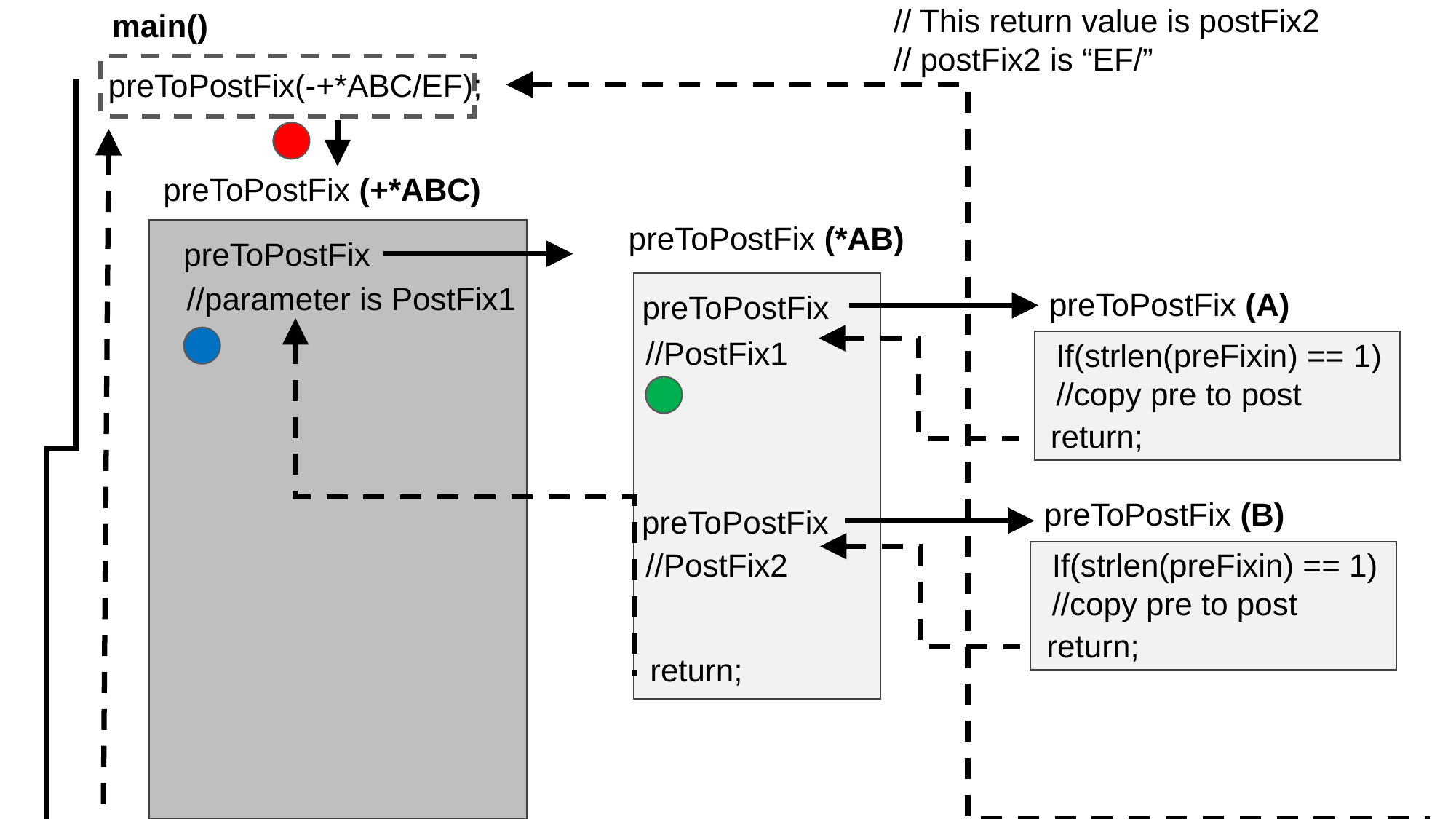

main()
// This return value is postFix2
// postFix2 is “EF/”

preToPostFix(-+*ABC/EF);

preToPostFix (+*ABC)
preToPostFix (*AB)

preToPostFix
//parameter is PostFix1

preToPostFix (A)
preToPostFix

//PostFix1
If(strlen(preFixin) == 1)
//copy pre to post

return;
preToPostFix (B)
preToPostFix
//PostFix2
If(strlen(preFixin) == 1)
//copy pre to post

return;
return;